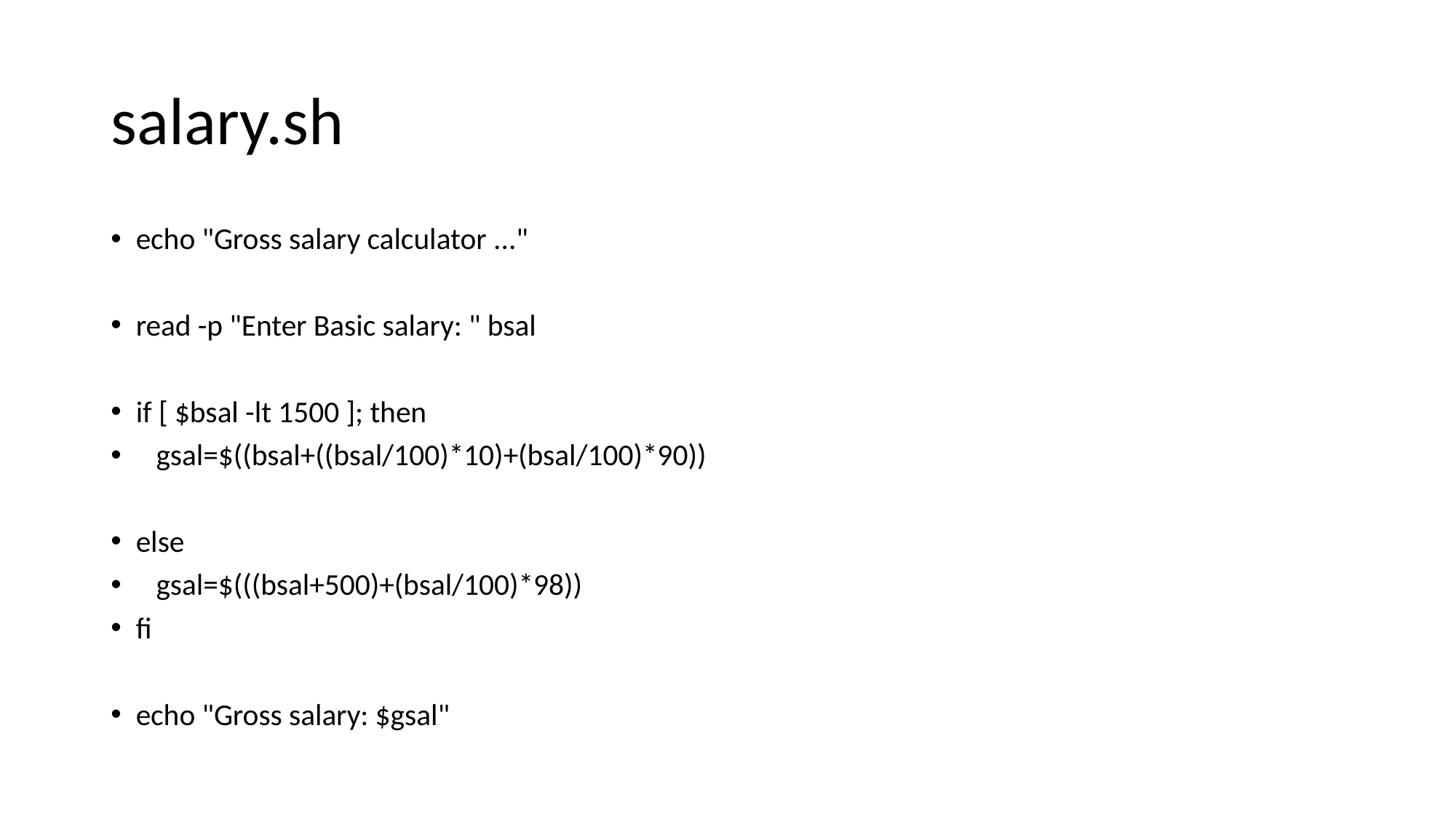

# salary.sh
echo "Gross salary calculator ..."

read -p "Enter Basic salary: " bsal

if [ $bsal -lt 1500 ]; then
   gsal=$((bsal+((bsal/100)*10)+(bsal/100)*90))

else
   gsal=$(((bsal+500)+(bsal/100)*98))
fi

echo "Gross salary: $gsal"